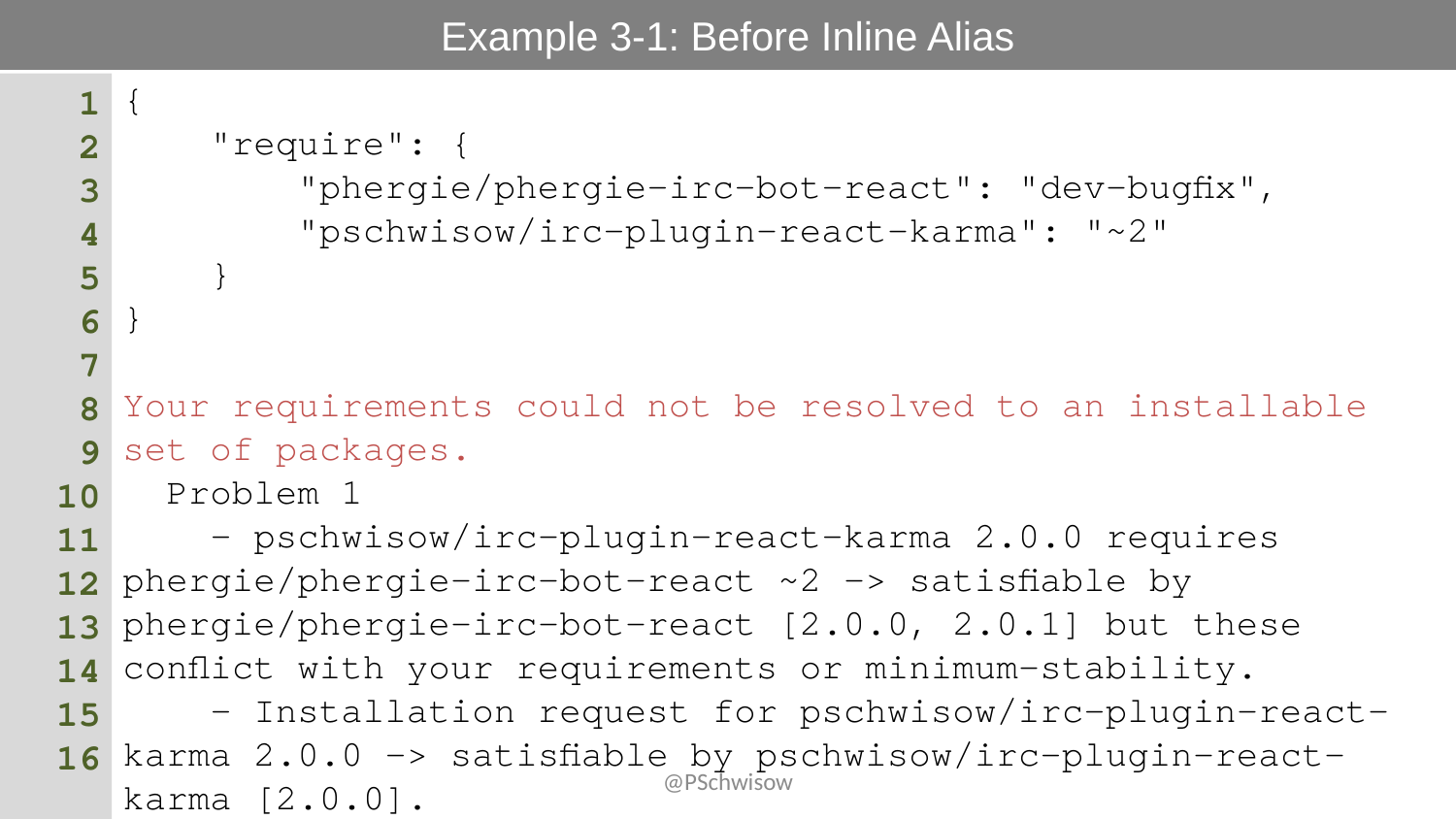

# Example 3-1: Before Inline Alias
1
2
3
4
5
6
7
8
9
10
11
12
13
14
15
16

{
    "require": {
        "phergie/phergie-irc-bot-react": "dev-bugfix",
        "pschwisow/irc-plugin-react-karma": "~2"
    }
}

Your requirements could not be resolved to an installable set of packages.
  Problem 1
    - pschwisow/irc-plugin-react-karma 2.0.0 requires phergie/phergie-irc-bot-react ~2 -> satisfiable by phergie/phergie-irc-bot-react [2.0.0, 2.0.1] but these conflict with your requirements or minimum-stability.
    - Installation request for pschwisow/irc-plugin-react-karma 2.0.0 -> satisfiable by pschwisow/irc-plugin-react-karma [2.0.0].
@PSchwisow